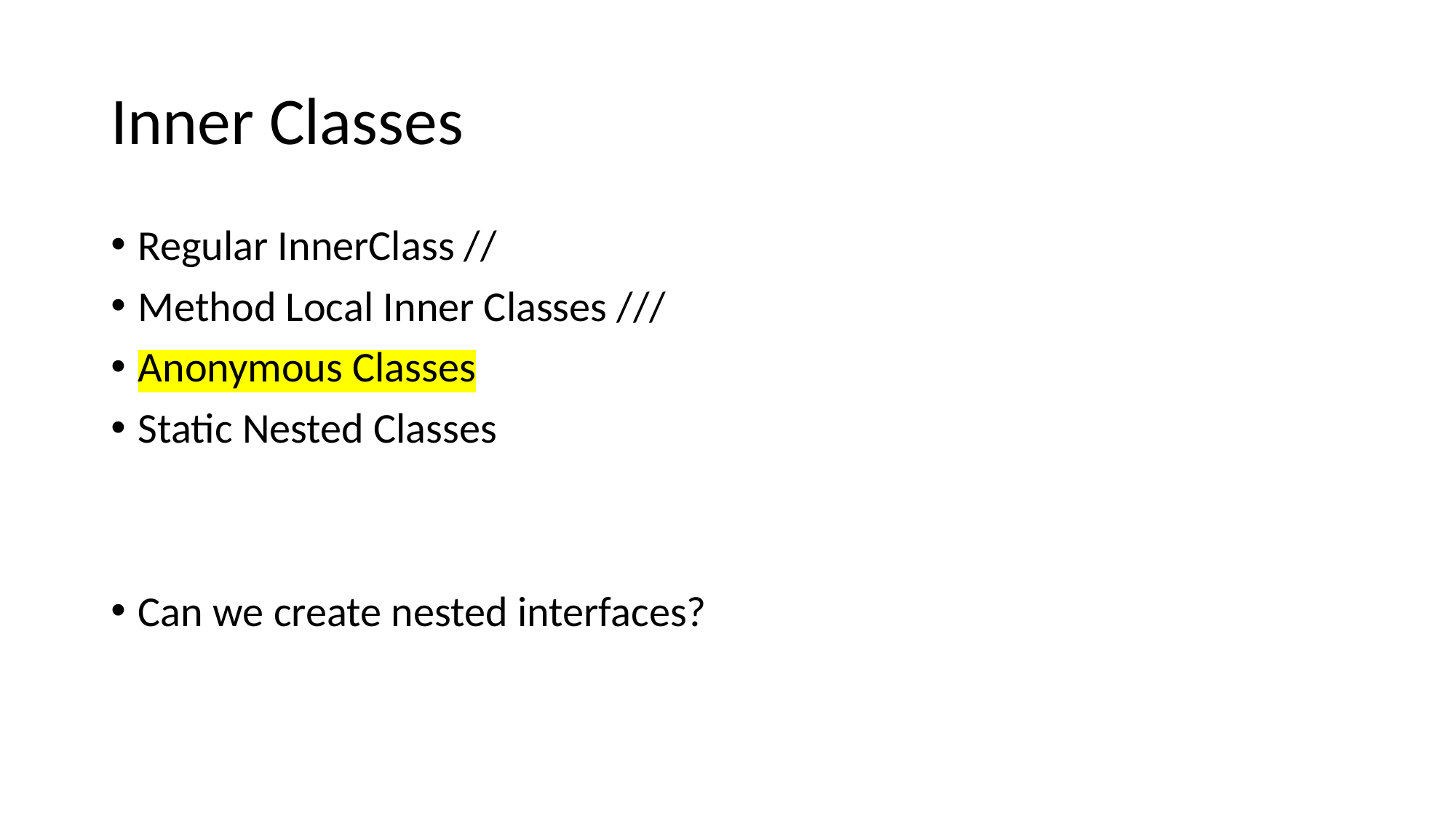

# Inner Classes
Regular InnerClass //
Method Local Inner Classes ///
Anonymous Classes
Static Nested Classes

Can we create nested interfaces?